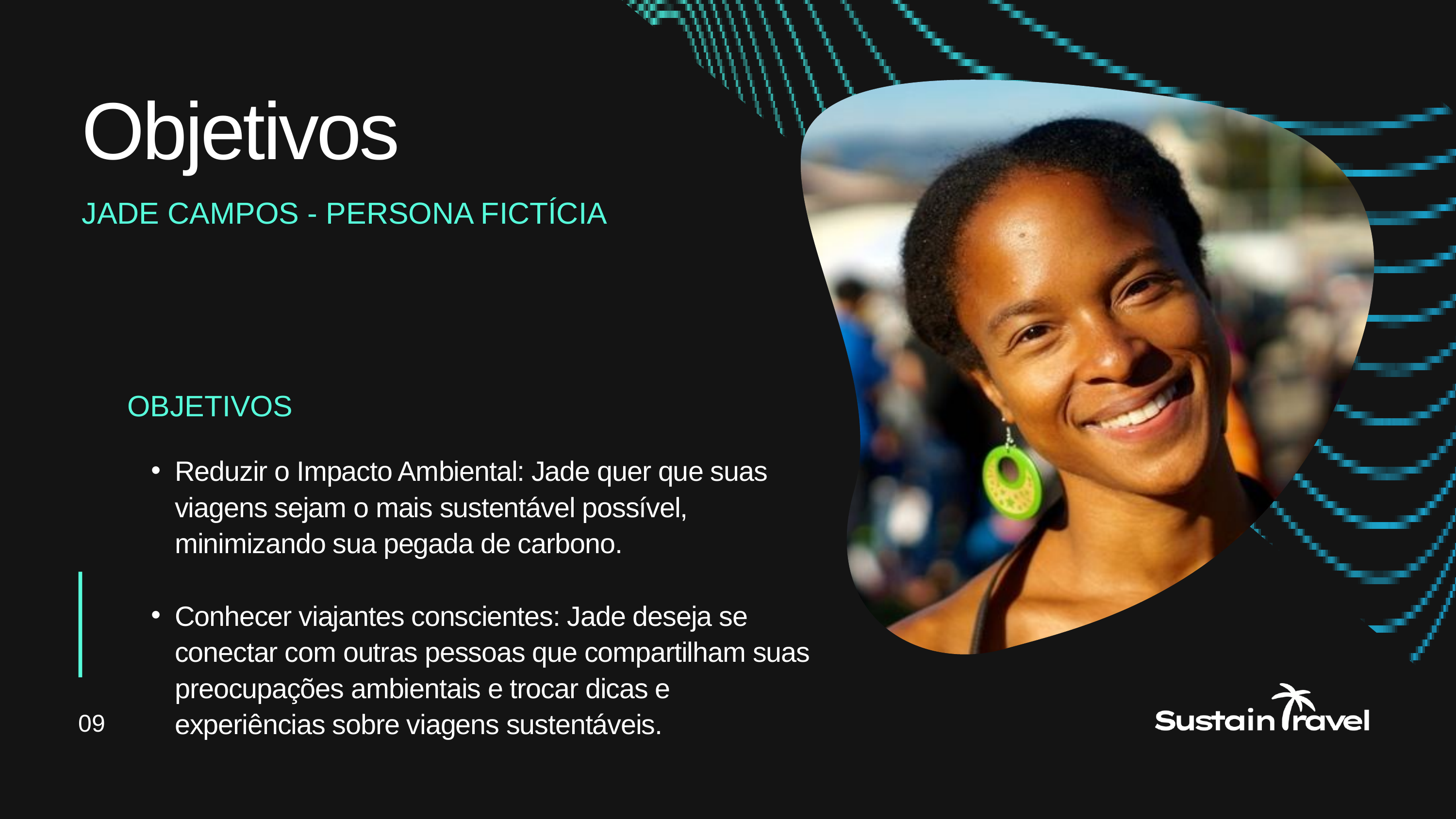

Objetivos
JADE CAMPOS - PERSONA FICTÍCIA
OBJETIVOS
Reduzir o Impacto Ambiental: Jade quer que suas viagens sejam o mais sustentável possível, minimizando sua pegada de carbono.

Conhecer viajantes conscientes: Jade deseja se conectar com outras pessoas que compartilham suas preocupações ambientais e trocar dicas e experiências sobre viagens sustentáveis.

09